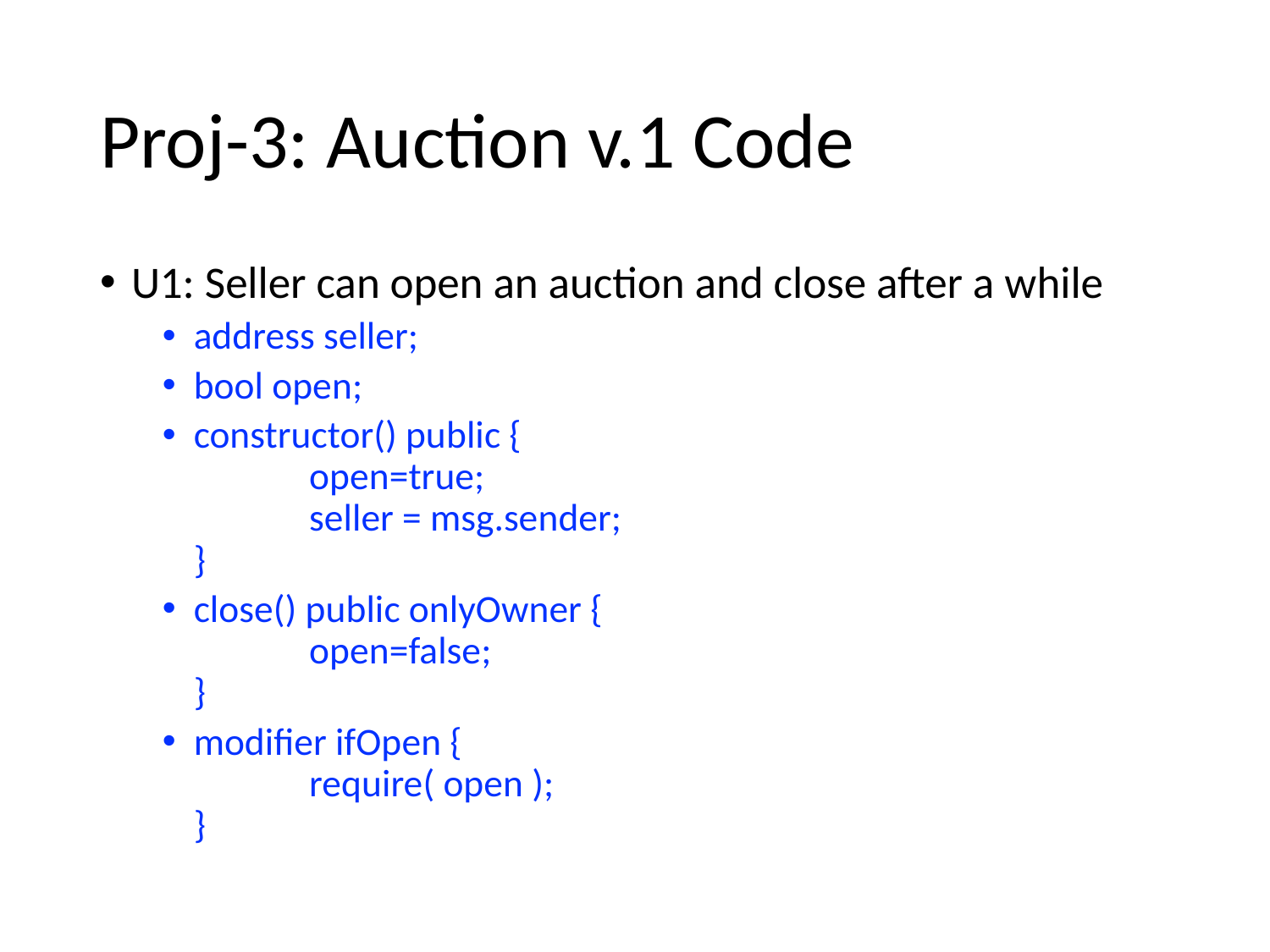

# Proj-3: Auction v.1 Code
U1: Seller can open an auction and close after a while
address seller;
bool open;
constructor() public {
	open=true;
	seller = msg.sender;
}
close() public onlyOwner {
	open=false;
}
modifier ifOpen {
	require( open );
}